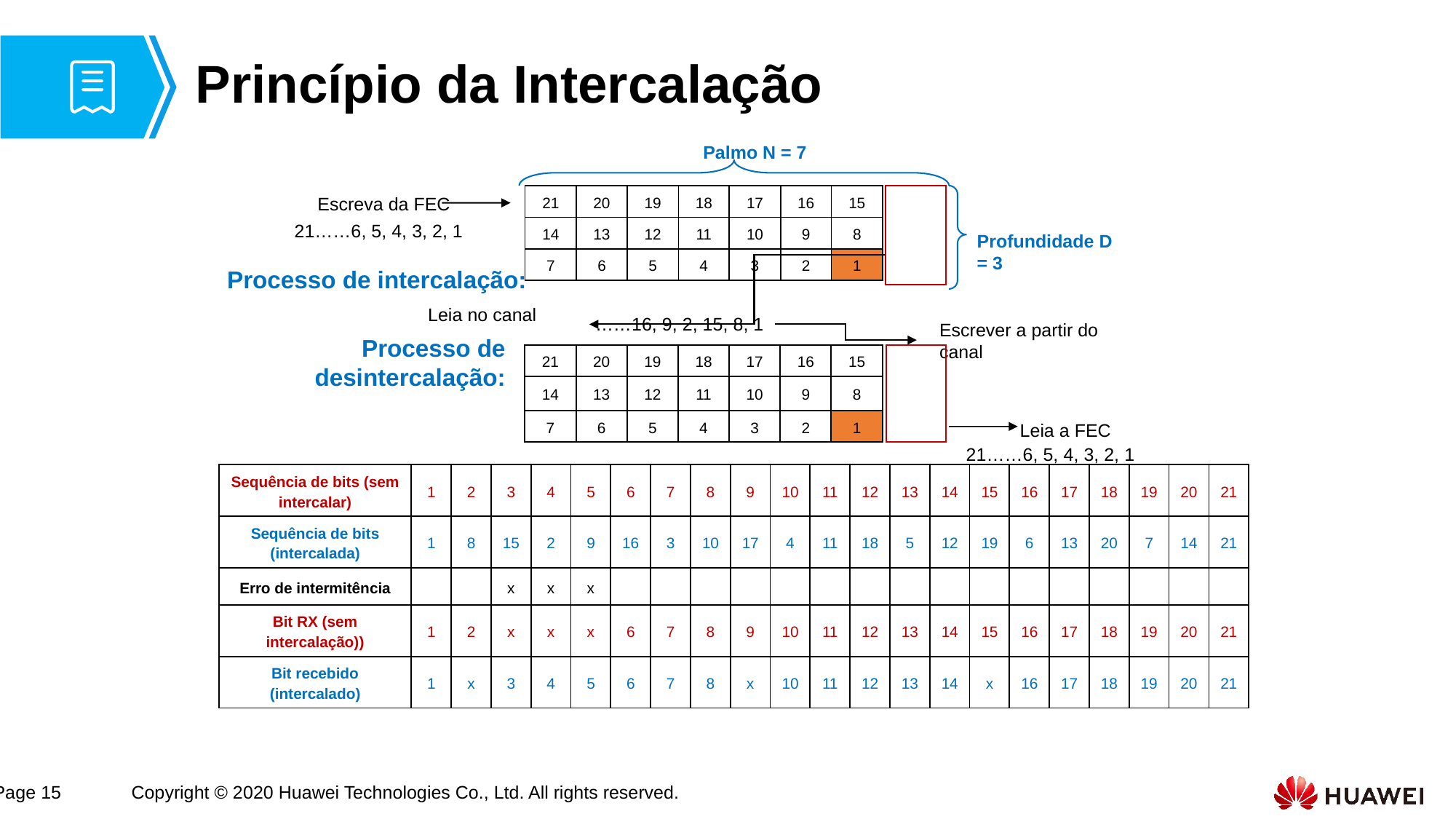

# Princípio da Intercalação

Palmo N = 7

| 21 | 20 | 19 | 18 | 17 | 16 | 15 |
| --- | --- | --- | --- | --- | --- | --- |
| 14 | 13 | 12 | 11 | 10 | 9 | 8 |
| 7 | 6 | 5 | 4 | 3 | 2 | 1 |
Escreva da FEC

21……6, 5, 4, 3, 2, 1
Profundidade D = 3
Processo de intercalação:
Leia no canal

……16, 9, 2, 15, 8, 1
Escrever a partir do canal
Processo de desintercalação:
| 21 | 20 | 19 | 18 | 17 | 16 | 15 |
| --- | --- | --- | --- | --- | --- | --- |
| 14 | 13 | 12 | 11 | 10 | 9 | 8 |
| 7 | 6 | 5 | 4 | 3 | 2 | 1 |

Leia a FEC

21……6, 5, 4, 3, 2, 1
| Sequência de bits (sem intercalar) | 1 | 2 | 3 | 4 | 5 | 6 | 7 | 8 | 9 | 10 | 11 | 12 | 13 | 14 | 15 | 16 | 17 | 18 | 19 | 20 | 21 |
| --- | --- | --- | --- | --- | --- | --- | --- | --- | --- | --- | --- | --- | --- | --- | --- | --- | --- | --- | --- | --- | --- |
| Sequência de bits (intercalada) | 1 | 8 | 15 | 2 | 9 | 16 | 3 | 10 | 17 | 4 | 11 | 18 | 5 | 12 | 19 | 6 | 13 | 20 | 7 | 14 | 21 |
| Erro de intermitência |  |  | x | x | x |  |  |  |  |  |  |  |  |  |  |  |  |  |  |  |  |
| Bit RX (sem intercalação)) | 1 | 2 | x | x | x | 6 | 7 | 8 | 9 | 10 | 11 | 12 | 13 | 14 | 15 | 16 | 17 | 18 | 19 | 20 | 21 |
| Bit recebido (intercalado) | 1 | x | 3 | 4 | 5 | 6 | 7 | 8 | x | 10 | 11 | 12 | 13 | 14 | x | 16 | 17 | 18 | 19 | 20 | 21 |